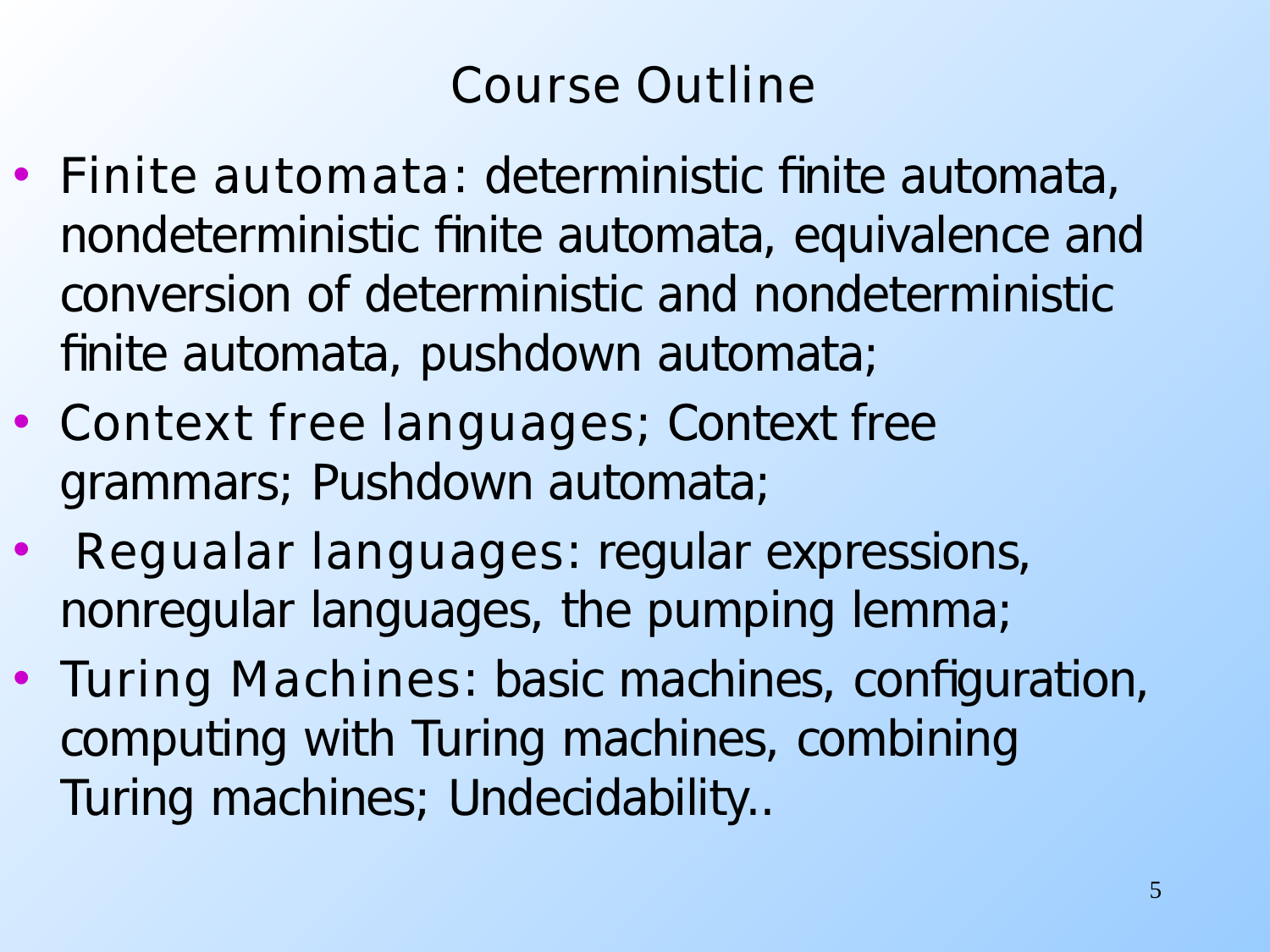

# Course Outline
Finite automata: deterministic finite automata, nondeterministic finite automata, equivalence and conversion of deterministic and nondeterministic finite automata, pushdown automata;
Context free languages; Context free grammars; Pushdown automata;
 Regualar languages: regular expressions, nonregular languages, the pumping lemma;
Turing Machines: basic machines, configuration, computing with Turing machines, combining Turing machines; Undecidability..
5